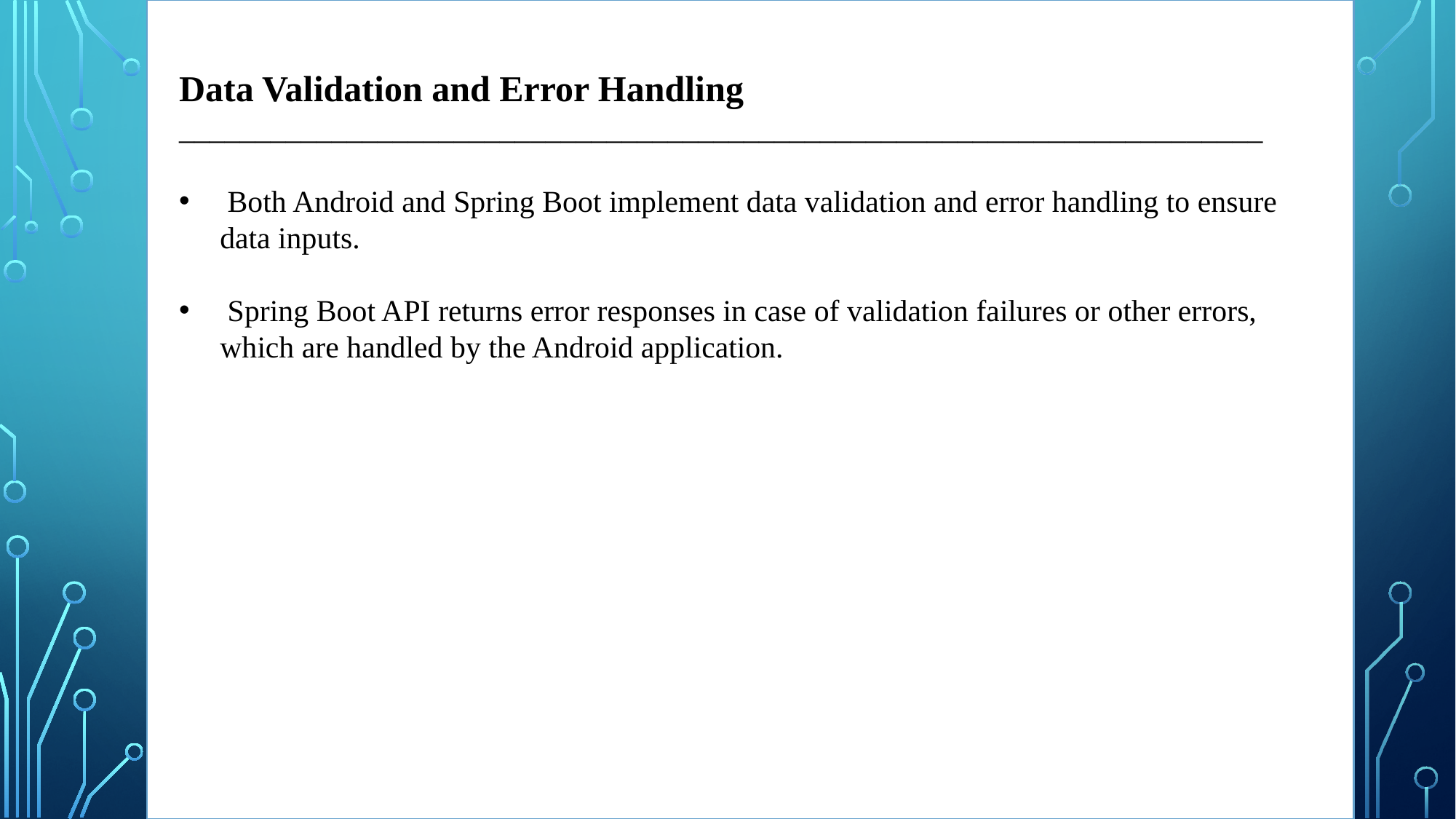

Data Validation and Error Handling
_______________________________________________________________________

 Both Android and Spring Boot implement data validation and error handling to ensure data inputs.

 Spring Boot API returns error responses in case of validation failures or other errors, which are handled by the Android application.